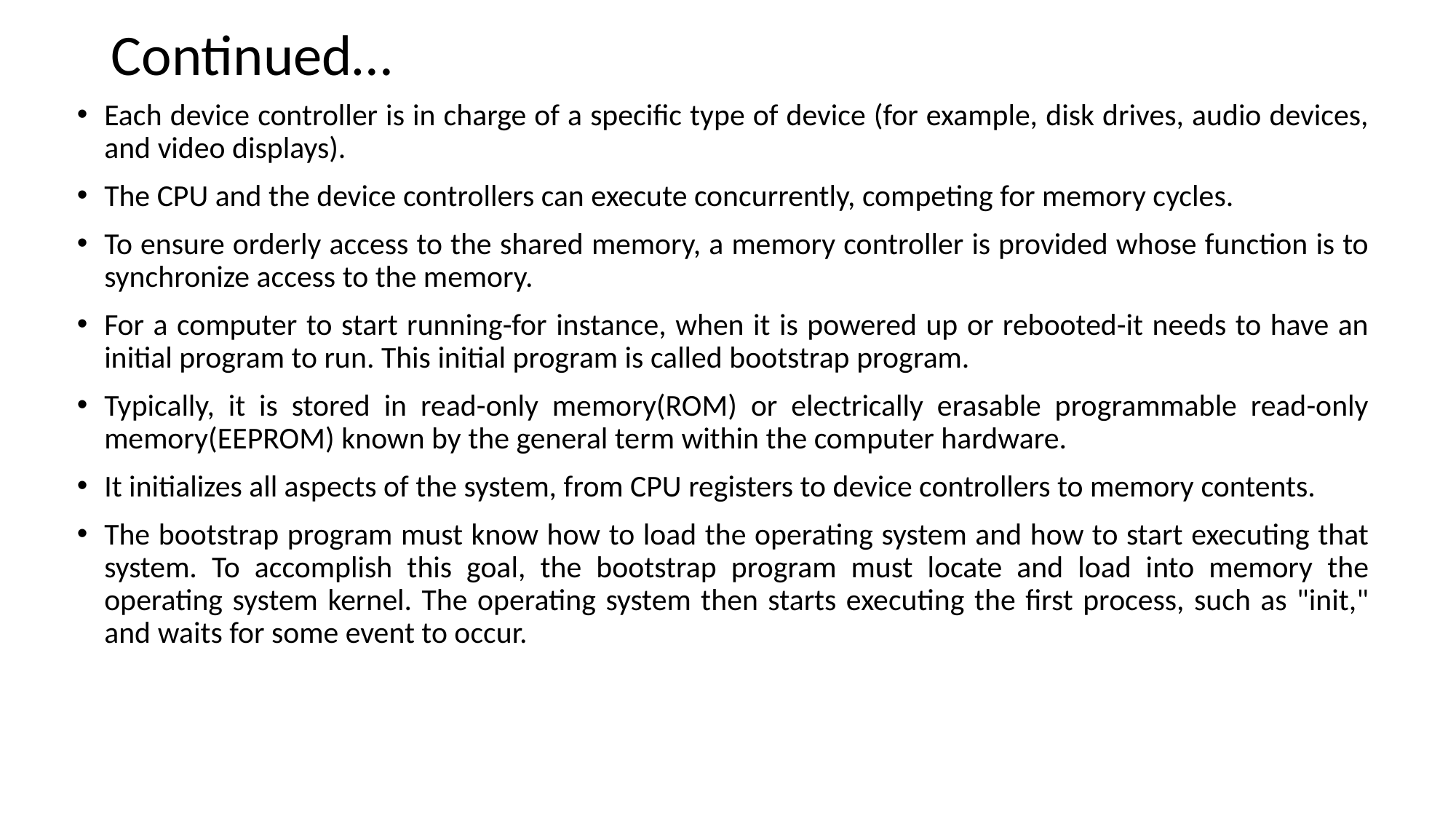

# Continued…
Each device controller is in charge of a specific type of device (for example, disk drives, audio devices, and video displays).
The CPU and the device controllers can execute concurrently, competing for memory cycles.
To ensure orderly access to the shared memory, a memory controller is provided whose function is to synchronize access to the memory.
For a computer to start running-for instance, when it is powered up or rebooted-it needs to have an initial program to run. This initial program is called bootstrap program.
Typically, it is stored in read-only memory(ROM) or electrically erasable programmable read-only memory(EEPROM) known by the general term within the computer hardware.
It initializes all aspects of the system, from CPU registers to device controllers to memory contents.
The bootstrap program must know how to load the operating system and how to start executing that system. To accomplish this goal, the bootstrap program must locate and load into memory the operating system kernel. The operating system then starts executing the first process, such as "init," and waits for some event to occur.